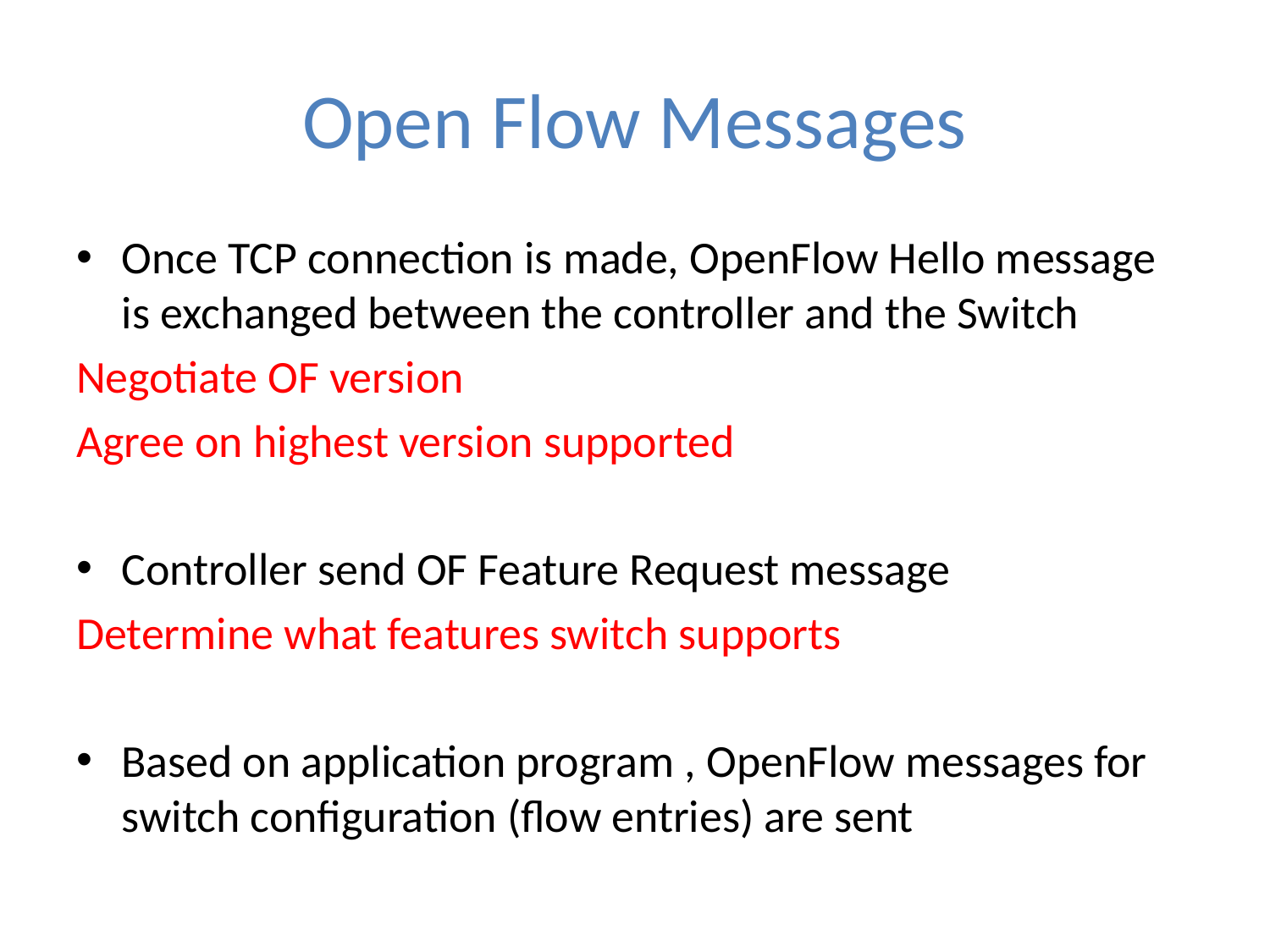

# Open Flow Messages
Once TCP connection is made, OpenFlow Hello message is exchanged between the controller and the Switch
Negotiate OF version
Agree on highest version supported

Controller send OF Feature Request message
Determine what features switch supports

Based on application program , OpenFlow messages for switch configuration (flow entries) are sent